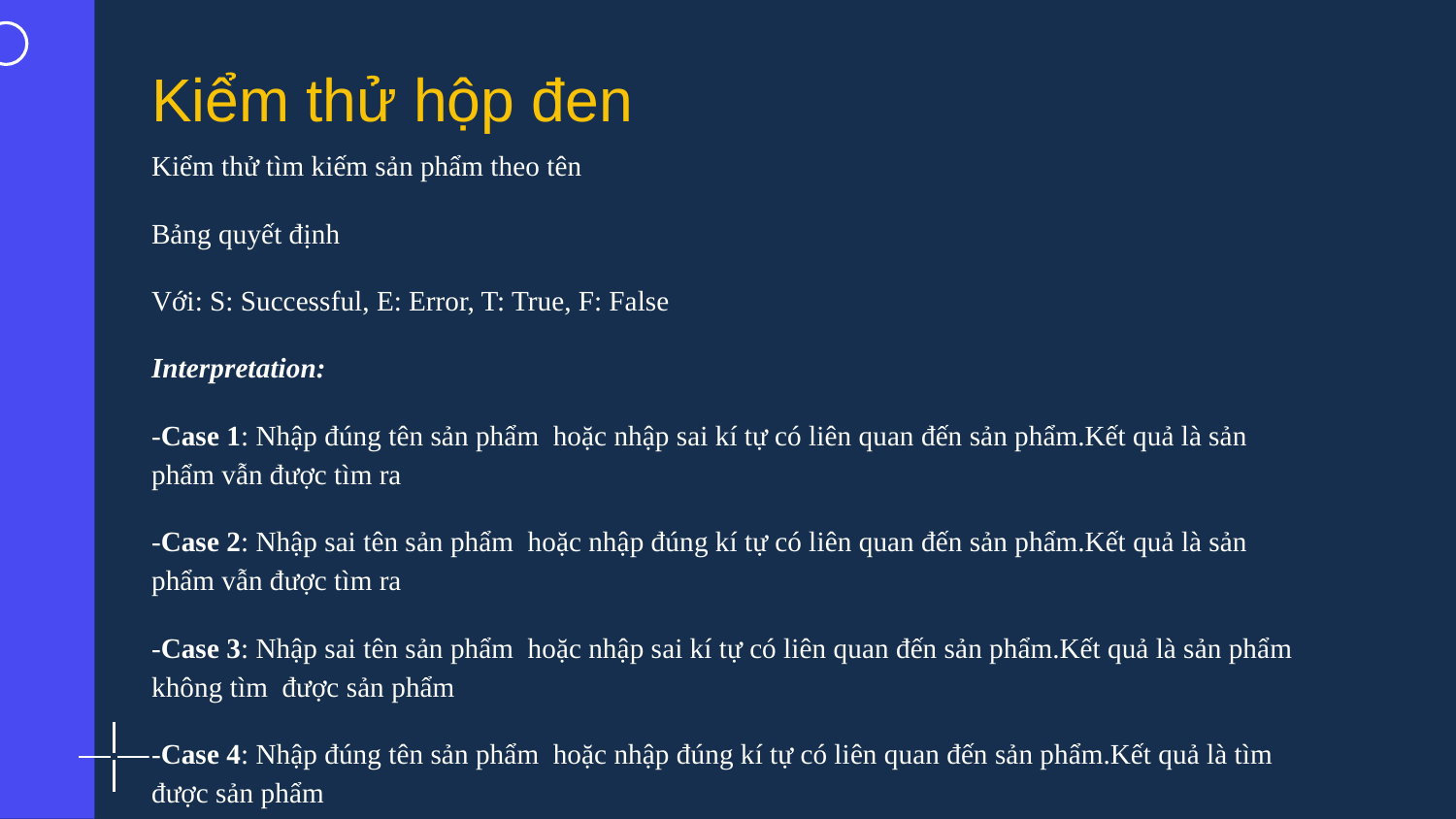

# Kiểm thử hộp đen
Kiểm thử tìm kiếm sản phẩm theo tên
Bảng quyết định
Với: S: Successful, E: Error, T: True, F: False
Interpretation:
-Case 1: Nhập đúng tên sản phẩm  hoặc nhập sai kí tự có liên quan đến sản phẩm.Kết quả là sản phẩm vẫn được tìm ra
-Case 2: Nhập sai tên sản phẩm  hoặc nhập đúng kí tự có liên quan đến sản phẩm.Kết quả là sản phẩm vẫn được tìm ra
-Case 3: Nhập sai tên sản phẩm  hoặc nhập sai kí tự có liên quan đến sản phẩm.Kết quả là sản phẩm không tìm  được sản phẩm
-Case 4: Nhập đúng tên sản phẩm  hoặc nhập đúng kí tự có liên quan đến sản phẩm.Kết quả là tìm được sản phẩm